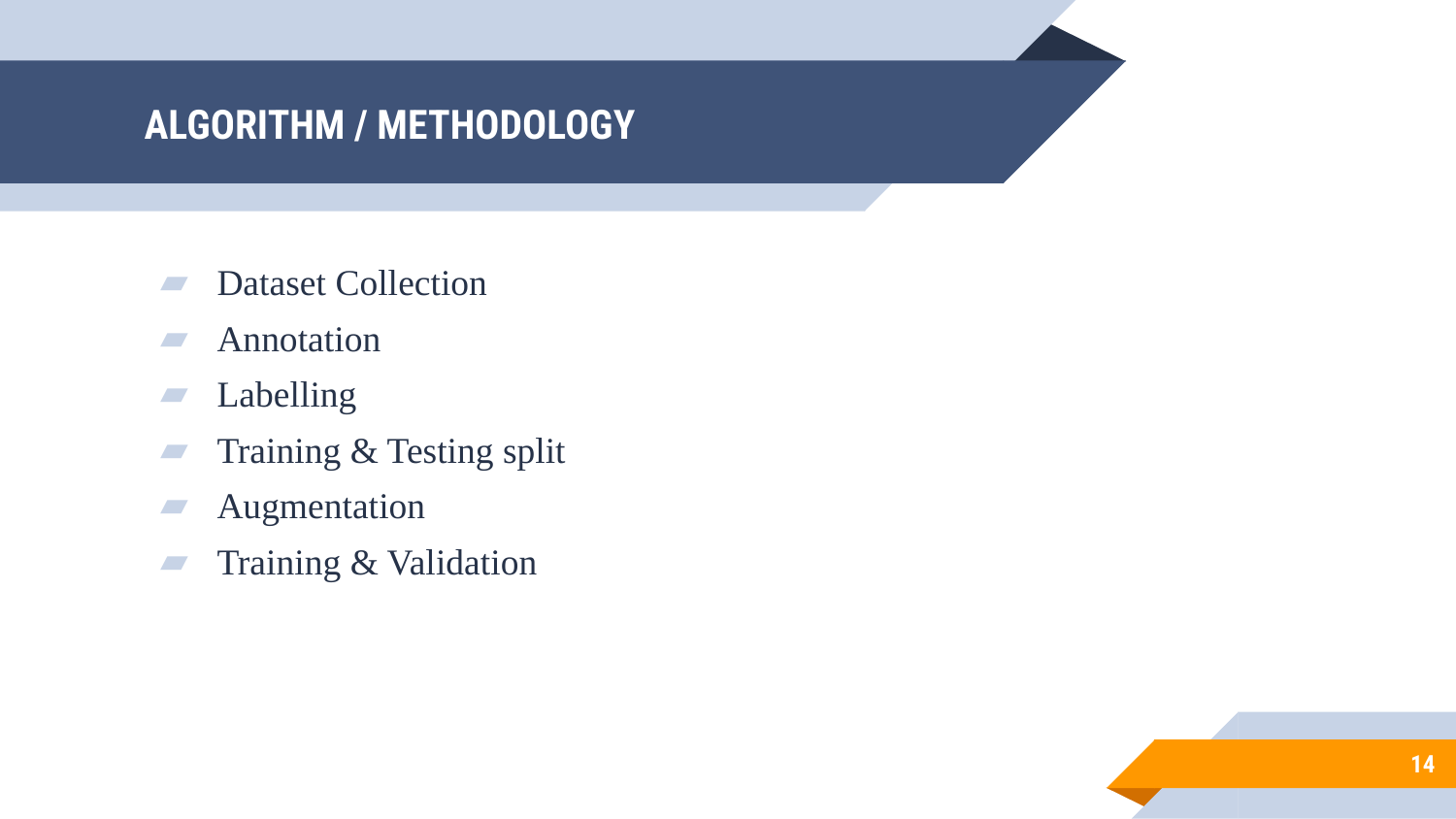

# ALGORITHM / METHODOLOGY
Dataset Collection
Annotation
Labelling
Training & Testing split
Augmentation
Training & Validation
14